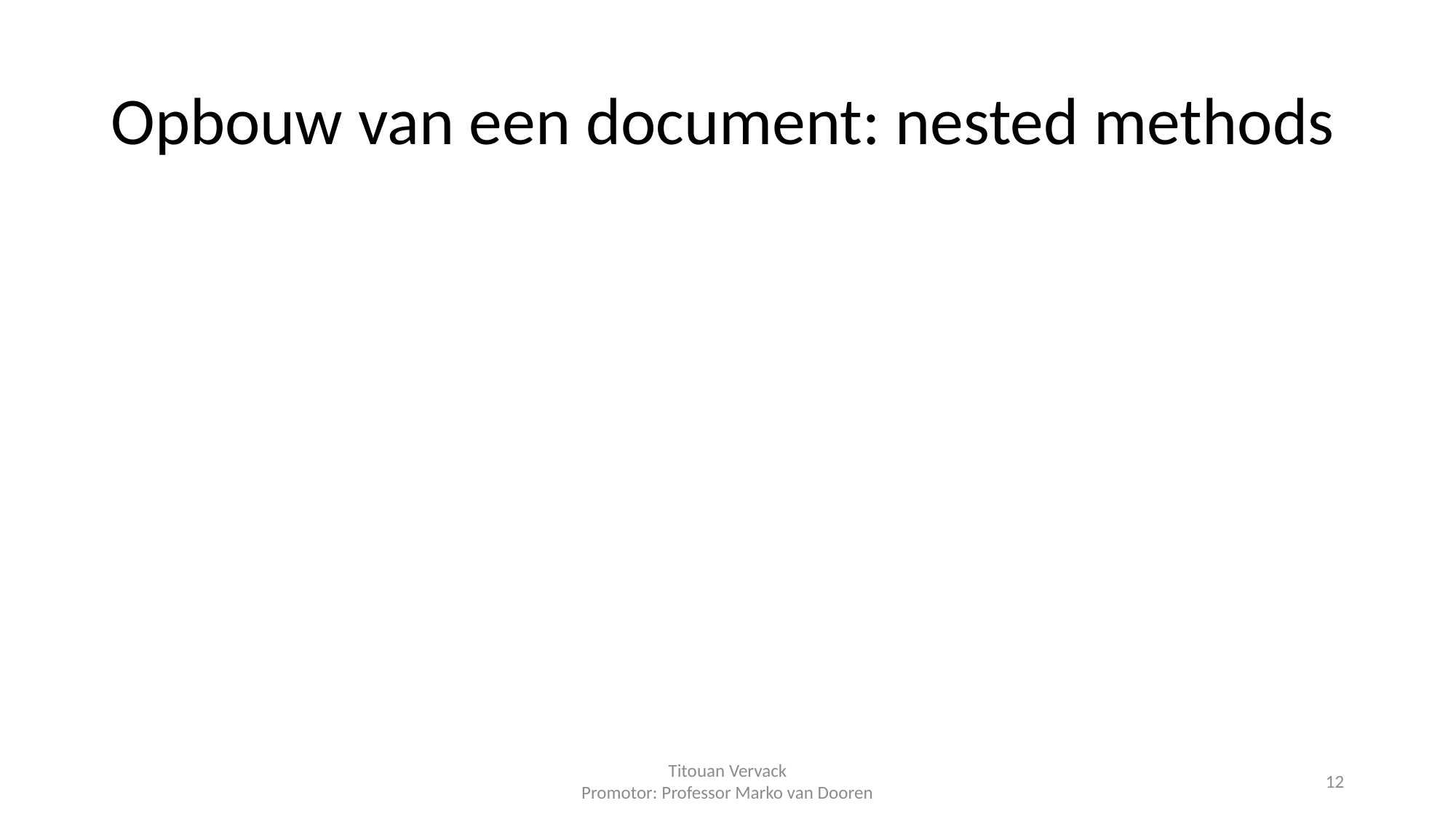

# Opbouw van een document: nested methods

Titouan Vervack
Promotor: Professor Marko van Dooren
12